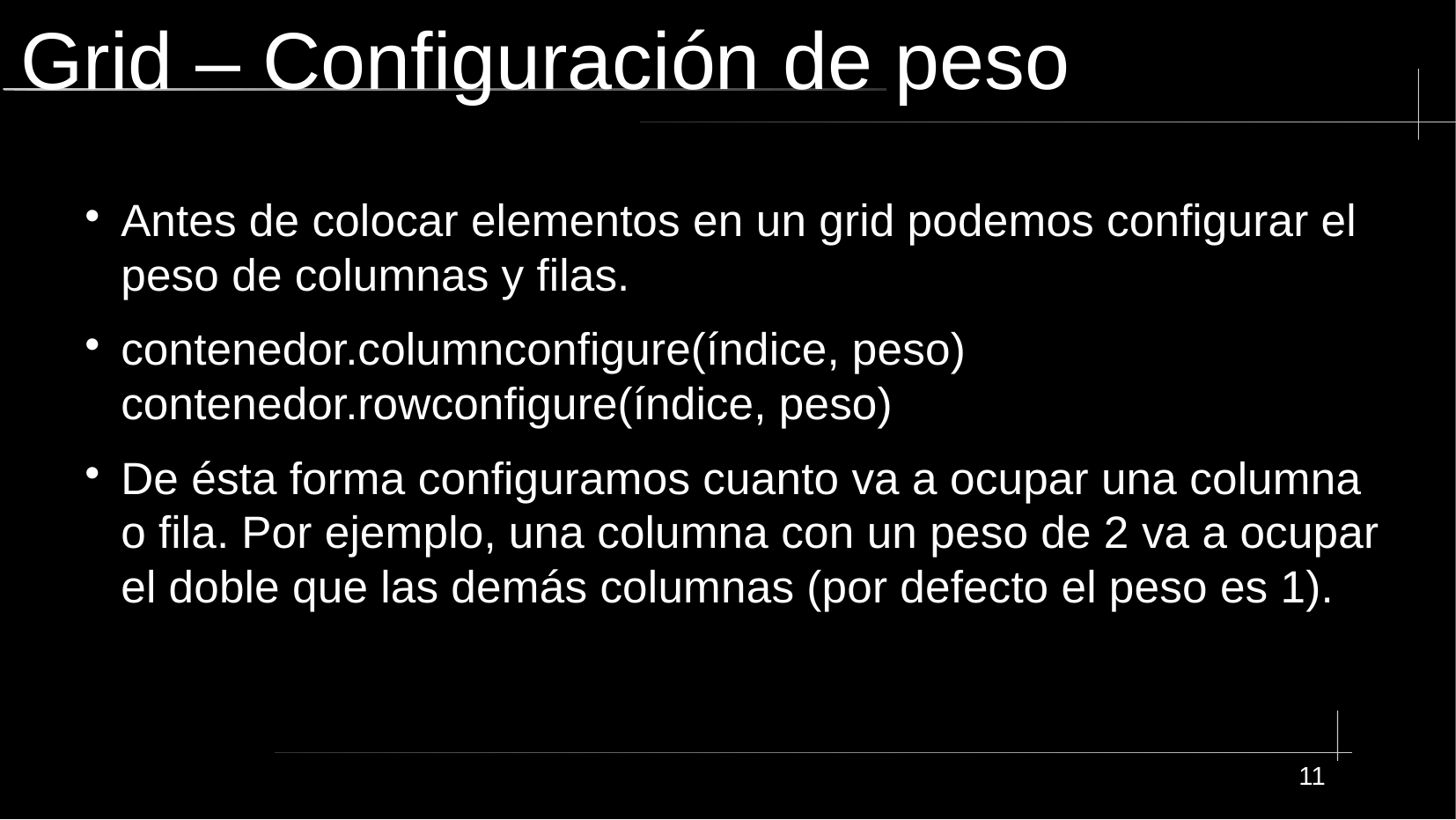

# Grid – Configuración de peso
Antes de colocar elementos en un grid podemos configurar el peso de columnas y filas.
contenedor.columnconfigure(índice, peso)
contenedor.rowconfigure(índice, peso)
De ésta forma configuramos cuanto va a ocupar una columna o fila. Por ejemplo, una columna con un peso de 2 va a ocupar el doble que las demás columnas (por defecto el peso es 1).
11